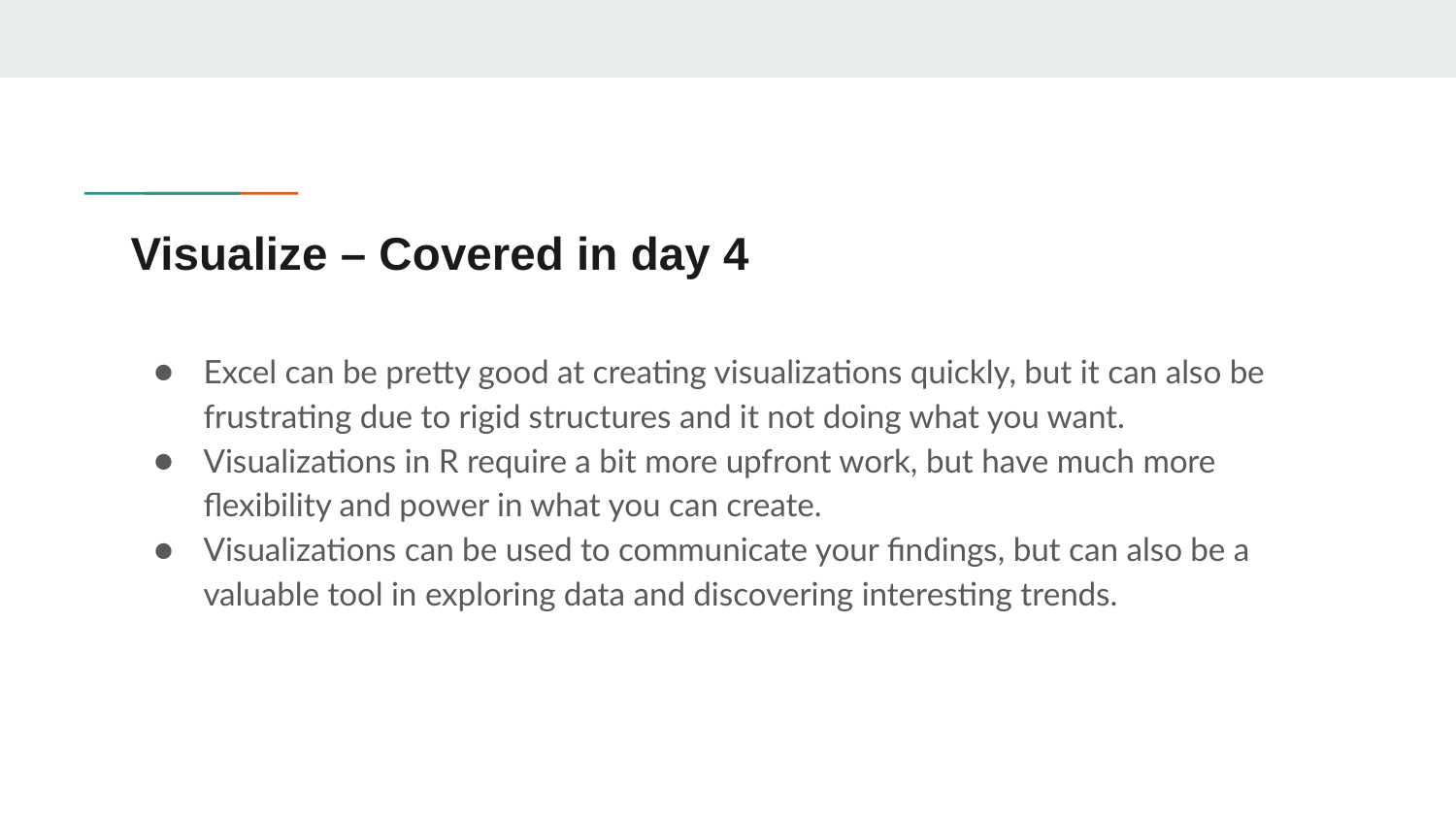

# Visualize – Covered in day 4
Excel can be pretty good at creating visualizations quickly, but it can also be frustrating due to rigid structures and it not doing what you want.
Visualizations in R require a bit more upfront work, but have much more flexibility and power in what you can create.
Visualizations can be used to communicate your findings, but can also be a valuable tool in exploring data and discovering interesting trends.